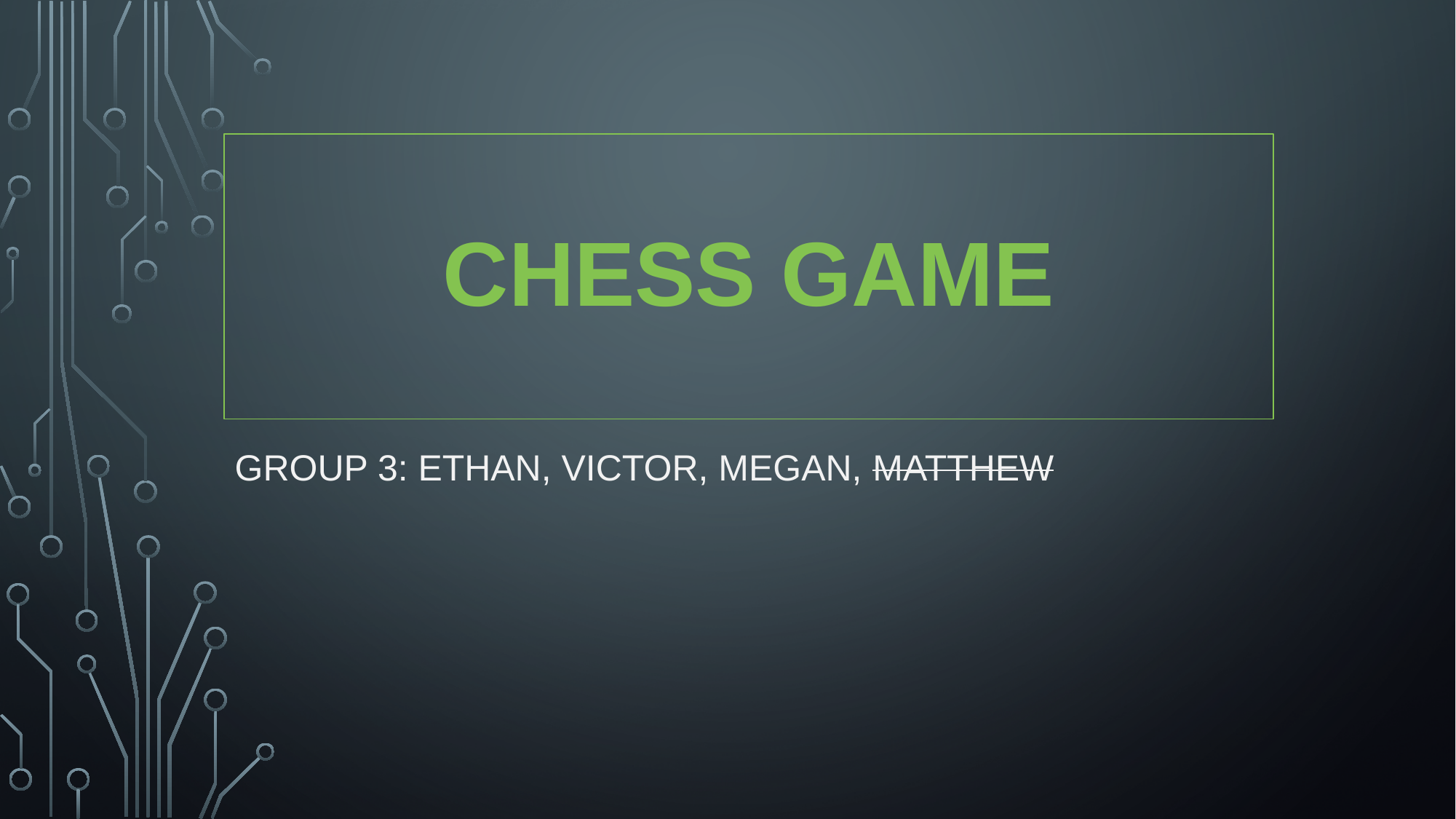

# Chess Game
Group 3: Ethan, victor, megan, matthew